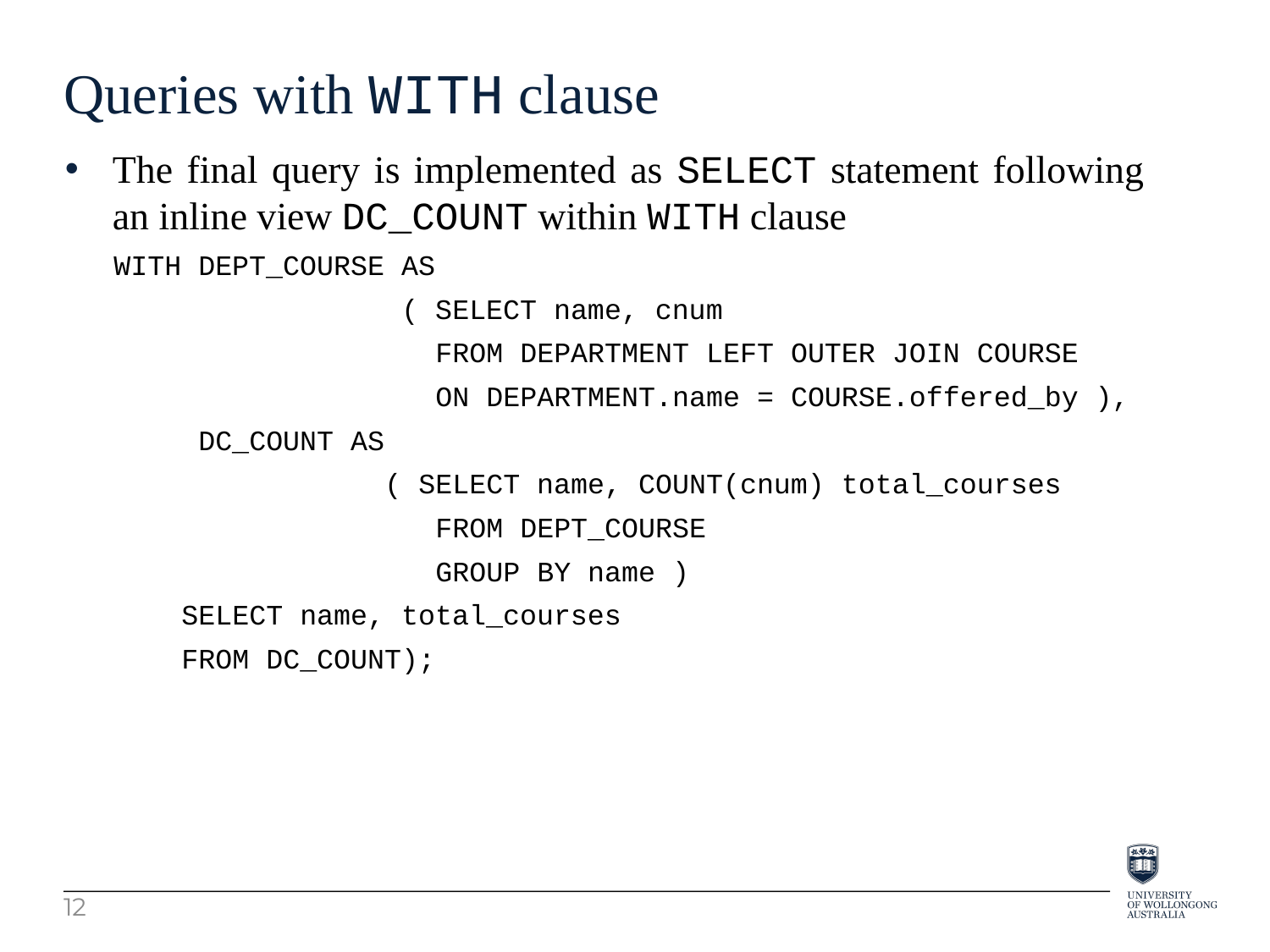

Queries with WITH clause
The final query is implemented as SELECT statement following an inline view DC_COUNT within WITH clause
WITH DEPT_COURSE AS
                 ( SELECT name, cnum
                   FROM DEPARTMENT LEFT OUTER JOIN COURSE
                   ON DEPARTMENT.name = COURSE.offered_by ),
     DC_COUNT AS
                ( SELECT name, COUNT(cnum) total_courses
                   FROM DEPT_COURSE
                   GROUP BY name )
    SELECT name, total_courses
    FROM DC_COUNT);
12